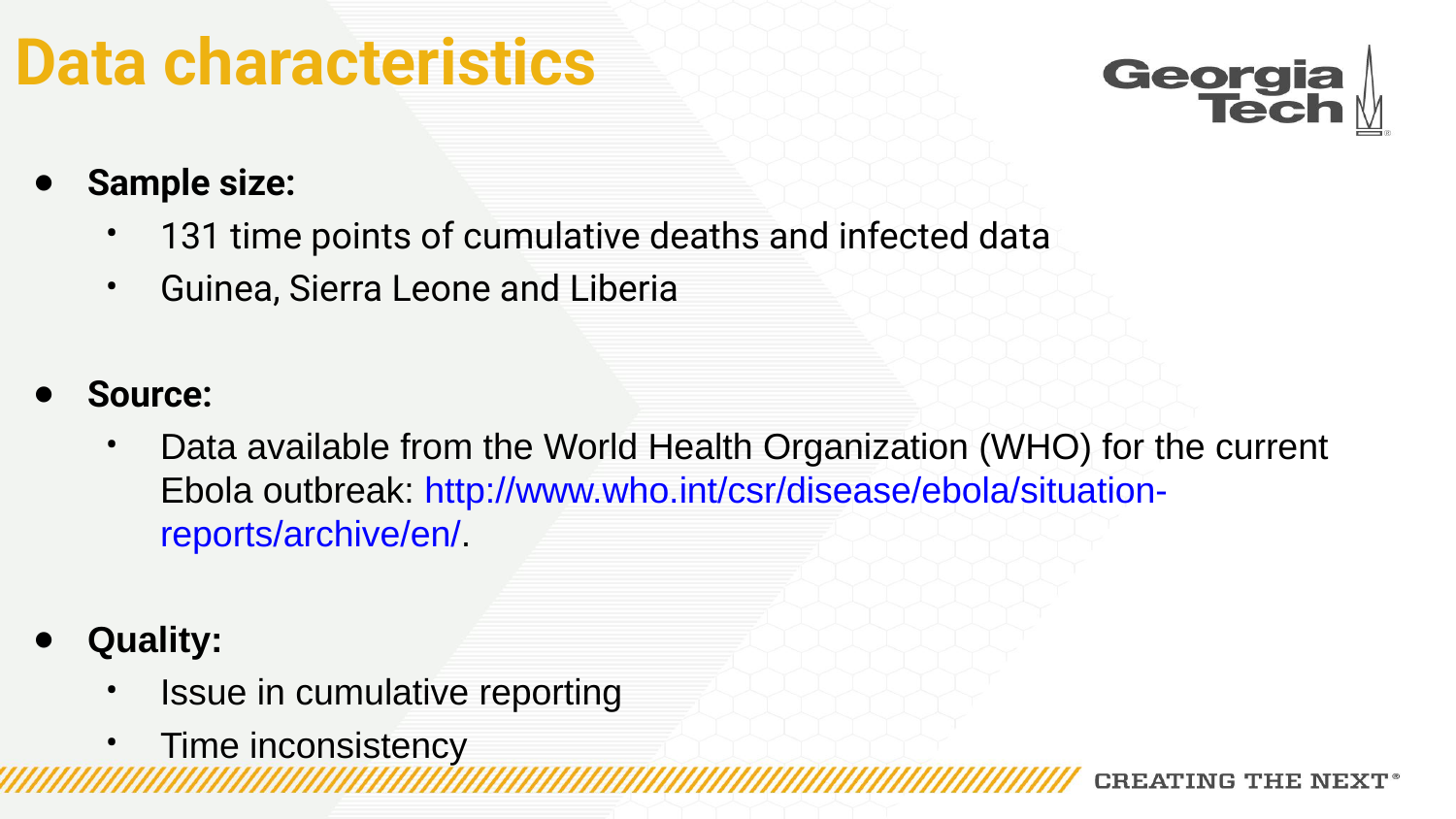

# Data characteristics
Sample size:
131 time points of cumulative deaths and infected data
Guinea, Sierra Leone and Liberia

Source:
Data available from the World Health Organization (WHO) for the current Ebola outbreak: http://www.who.int/csr/disease/ebola/situation- reports/archive/en/.

Quality:
Issue in cumulative reporting
Time inconsistency